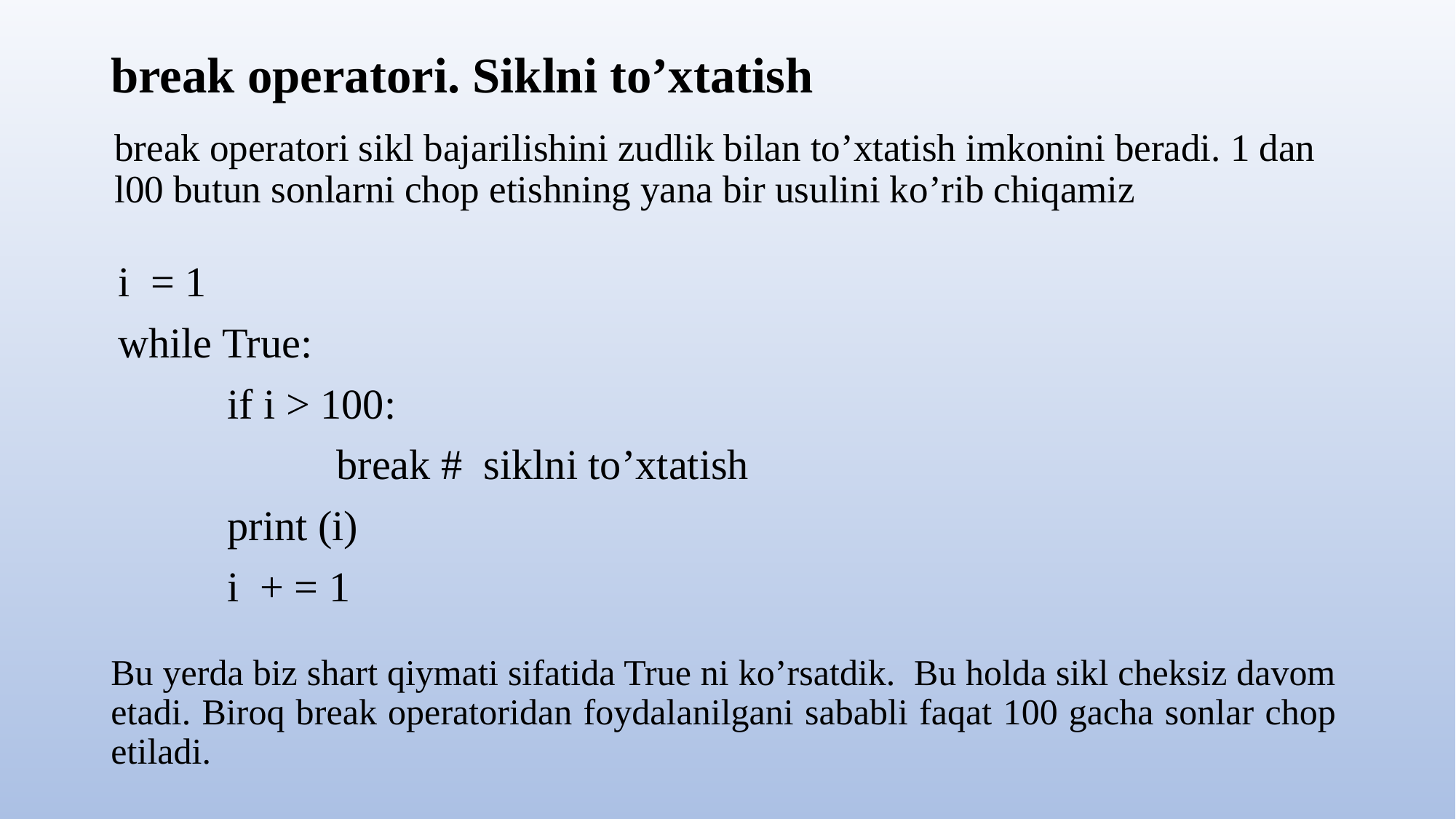

# break operatori. Siklni to’xtatish
break operatori sikl bajarilishini zudlik bilan to’xtatish imkonini beradi. 1 dan l00 butun sonlarni chop etishning yana bir usulini ko’rib chiqamiz
i  = 1
while True:
	if i > 100:
		break #  siklni to’xtatish
	print (i)
	i  + = 1
Bu yerda biz shart qiymati sifatida True ni ko’rsatdik.  Bu holda sikl cheksiz davom etadi. Biroq break operatoridan foydalanilgani sababli faqat 100 gacha sonlar chop etiladi.